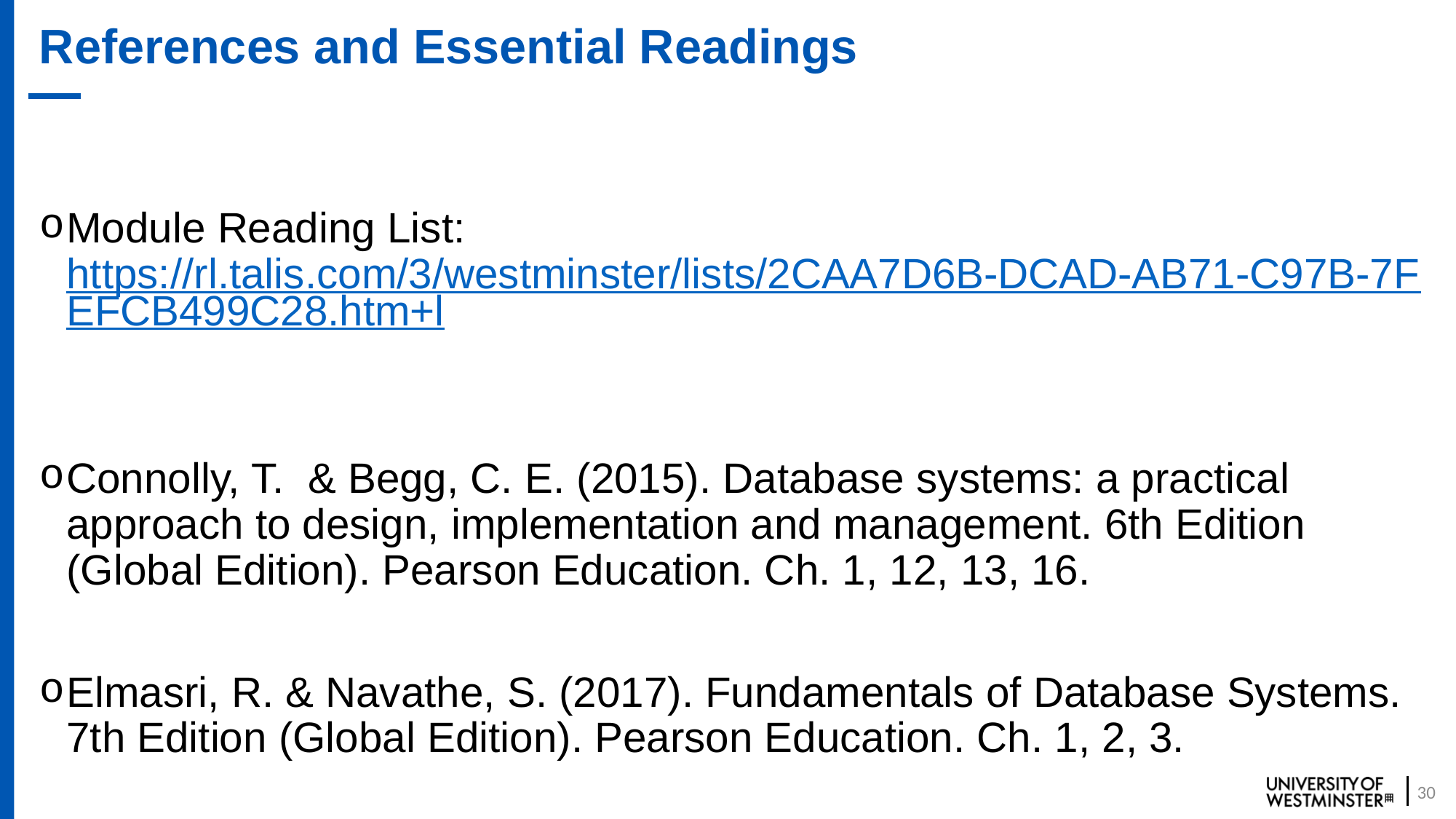

# References and Essential Readings

Module Reading List: https://rl.talis.com/3/westminster/lists/2CAA7D6B-DCAD-AB71-C97B-7FEFCB499C28.htm+l

Connolly, T.  & Begg, C. E. (2015). Database systems: a practical approach to design, implementation and management. 6th Edition (Global Edition). Pearson Education. Ch. 1, 12, 13, 16.

Elmasri, R. & Navathe, S. (2017). Fundamentals of Database Systems. 7th Edition (Global Edition). Pearson Education. Ch. 1, 2, 3.
30